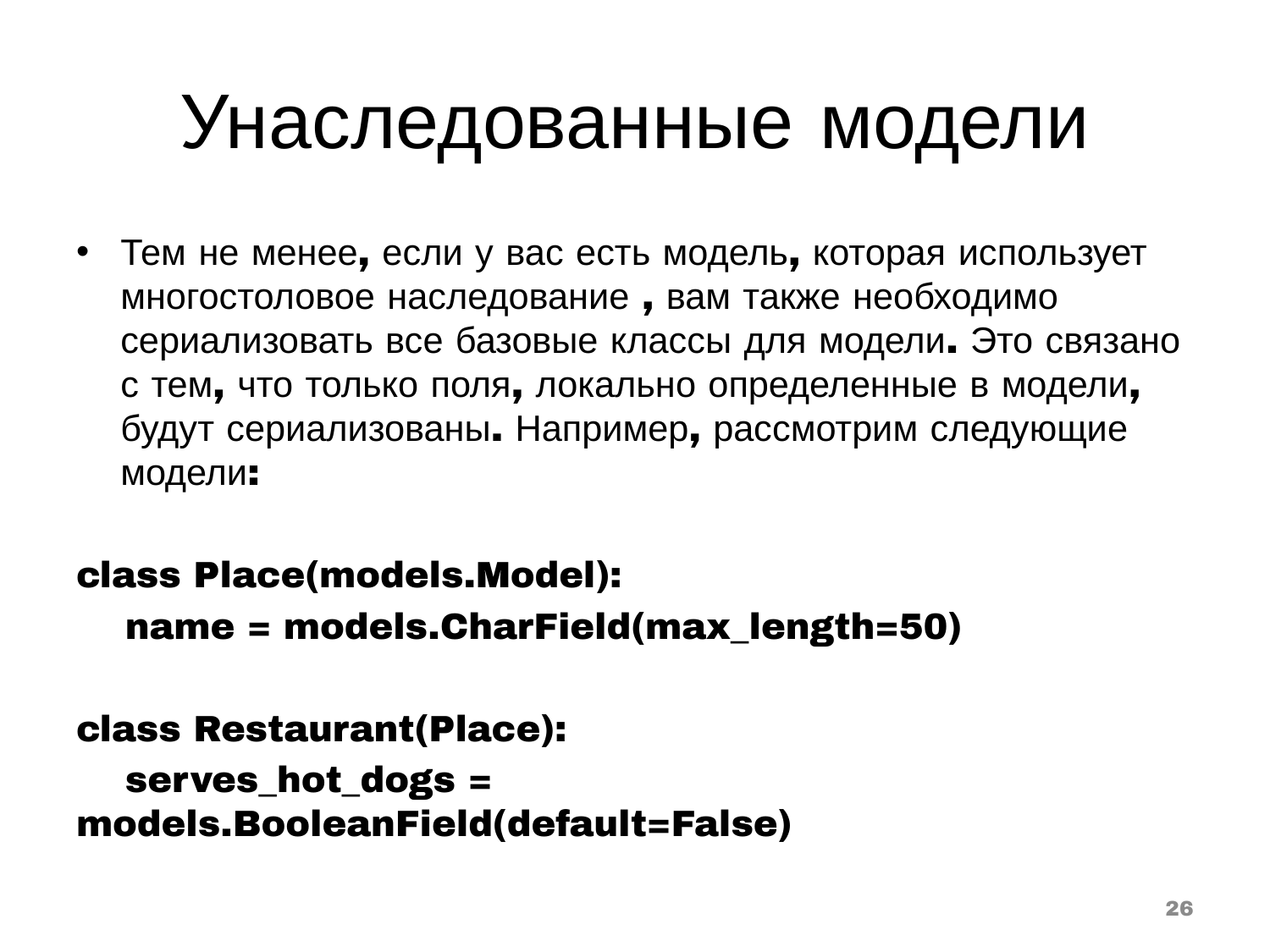

# Унаследованные модели
Тем не менее, если у вас есть модель, которая использует многостоловое наследование , вам также необходимо сериализовать все базовые классы для модели. Это связано с тем, что только поля, локально определенные в модели, будут сериализованы. Например, рассмотрим следующие модели:

class Place(models.Model):
    name = models.CharField(max_length=50)

class Restaurant(Place):
    serves_hot_dogs = 	models.BooleanField(default=False)
26